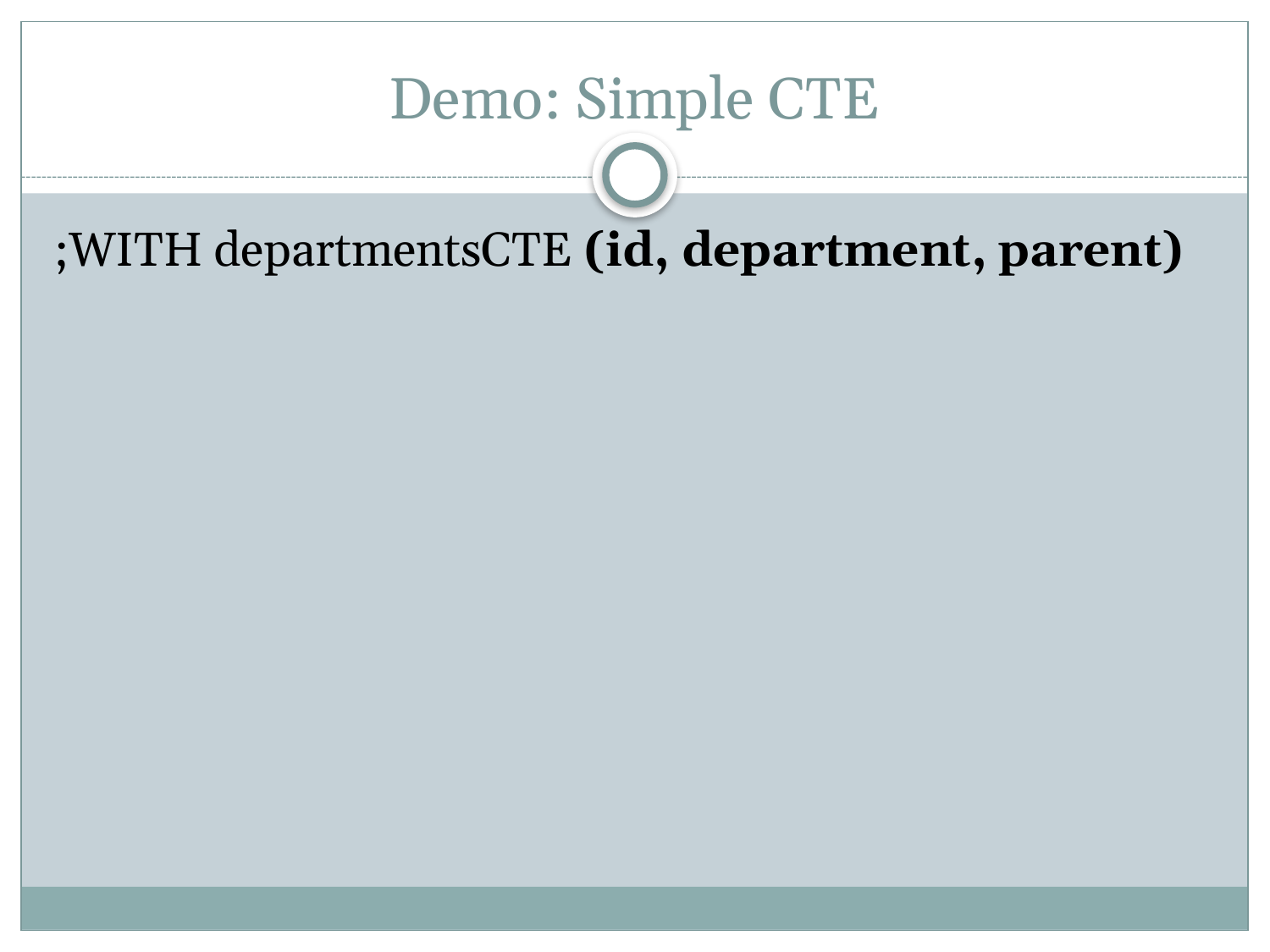

# Demo: Simple CTE
;WITH departmentsCTE (id, department, parent)